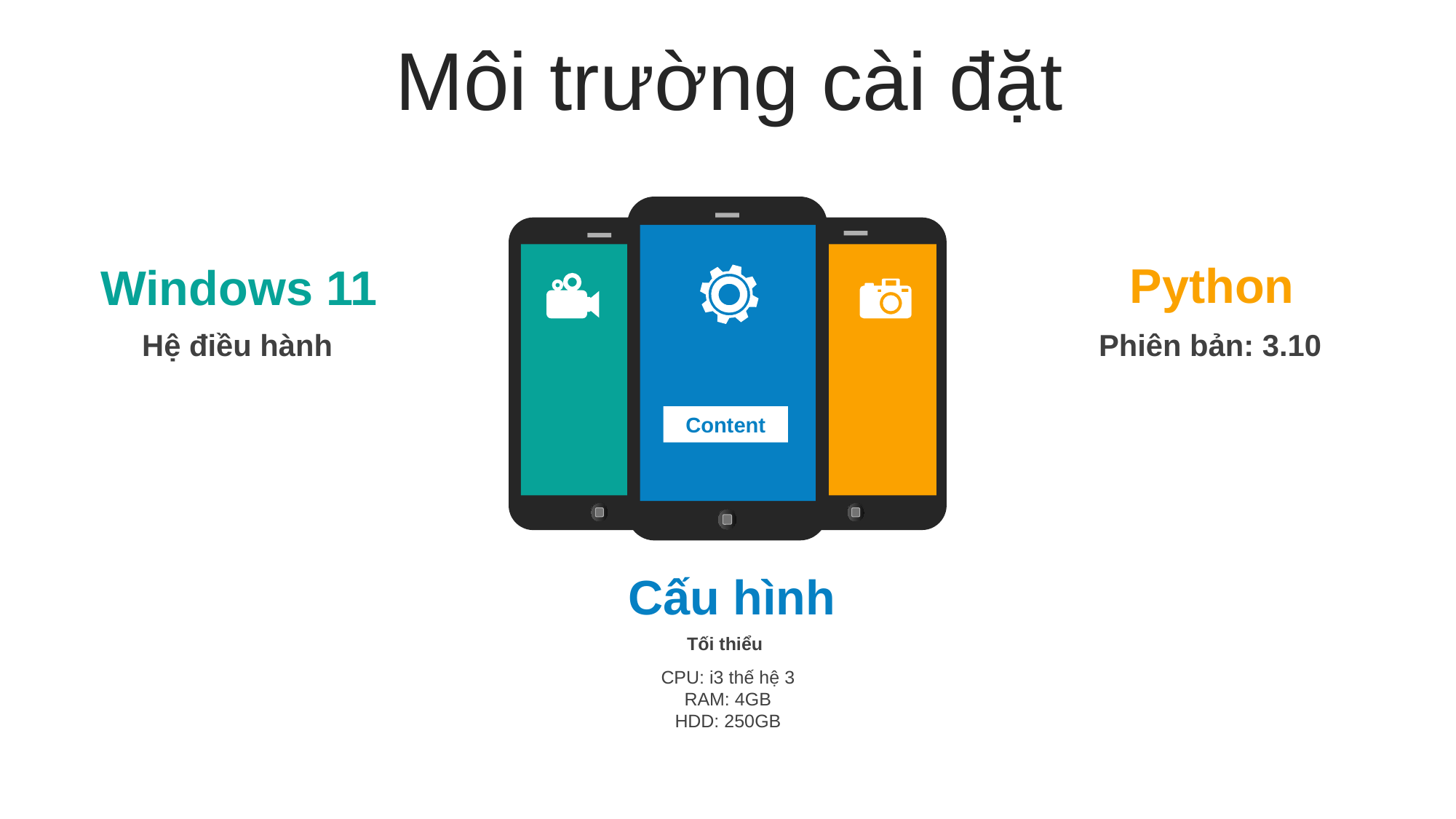

Môi trường cài đặt

Python
Windows 11

Hệ điều hành

Phiên bản: 3.10

Content
Cấu hình
Tối thiểu
CPU: i3 thế hệ 3
RAM: 4GB
HDD: 250GB